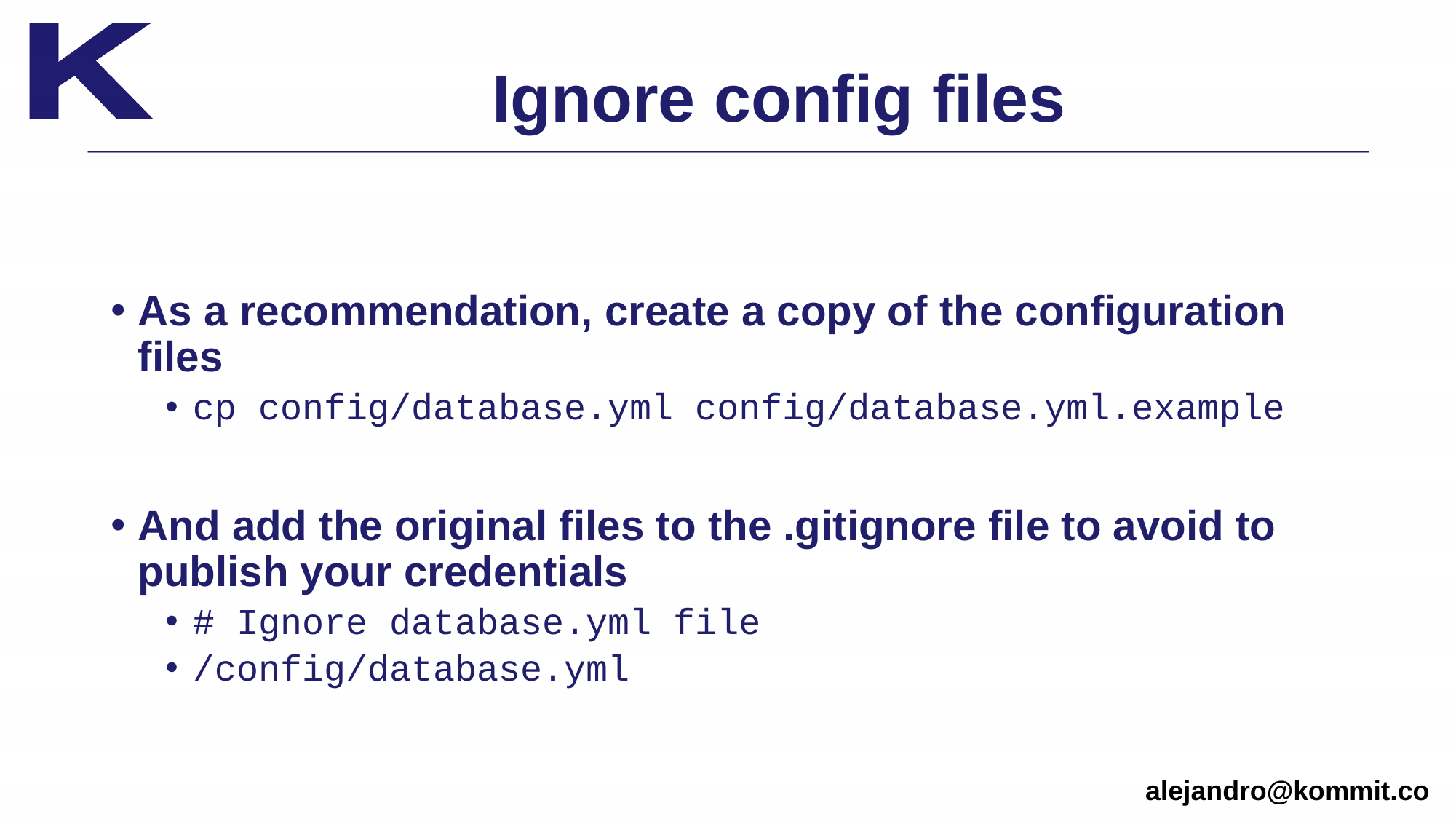

# Ignore config files

As a recommendation, create a copy of the configuration files
cp config/database.yml config/database.yml.example

And add the original files to the .gitignore file to avoid to publish your credentials
# Ignore database.yml file
/config/database.yml
alejandro@kommit.co